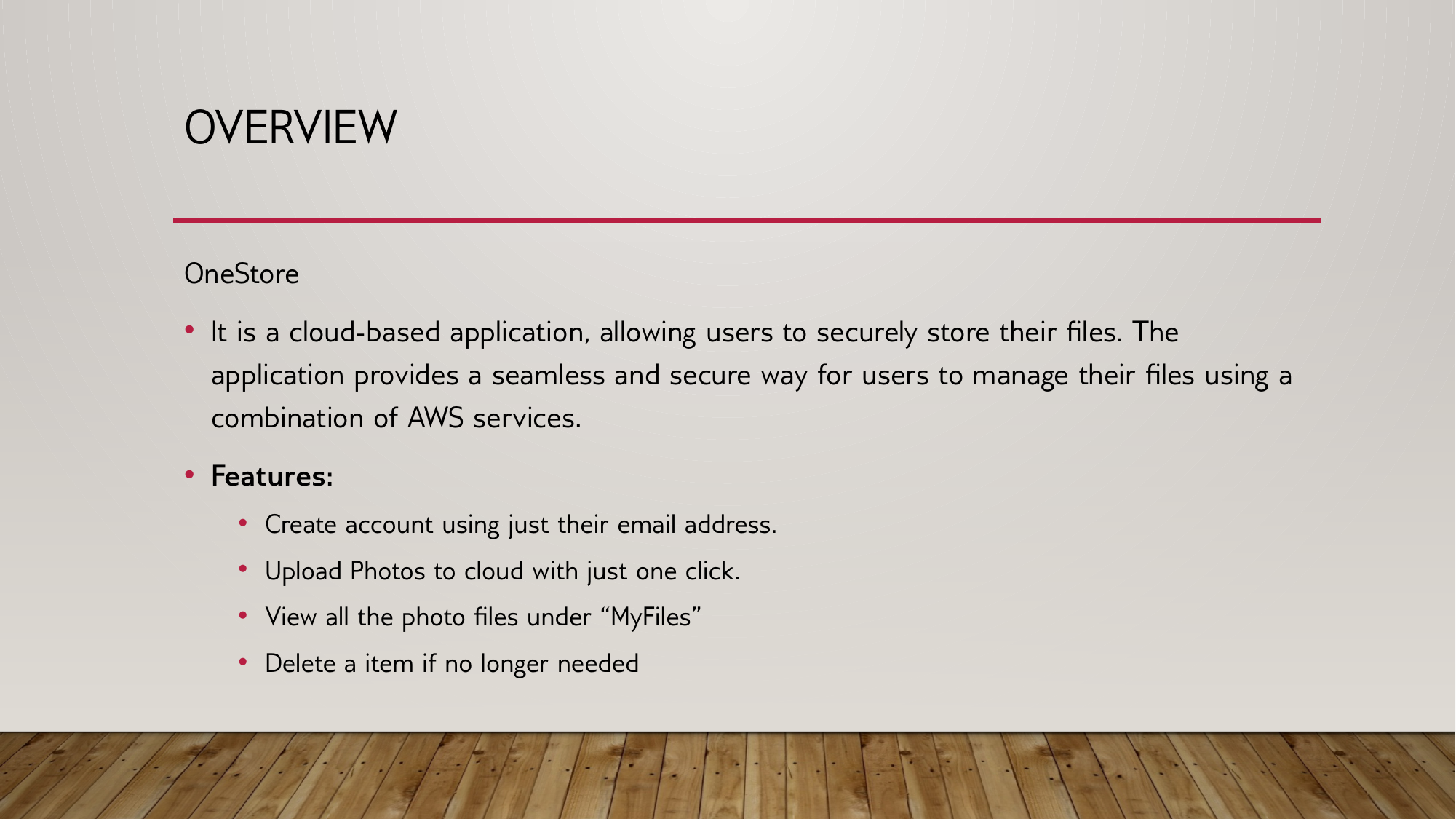

# oVERVIEW
OneStore
It is a cloud-based application, allowing users to securely store their files. The application provides a seamless and secure way for users to manage their files using a combination of AWS services.
Features:
Create account using just their email address.
Upload Photos to cloud with just one click.
View all the photo files under “MyFiles”
Delete a item if no longer needed